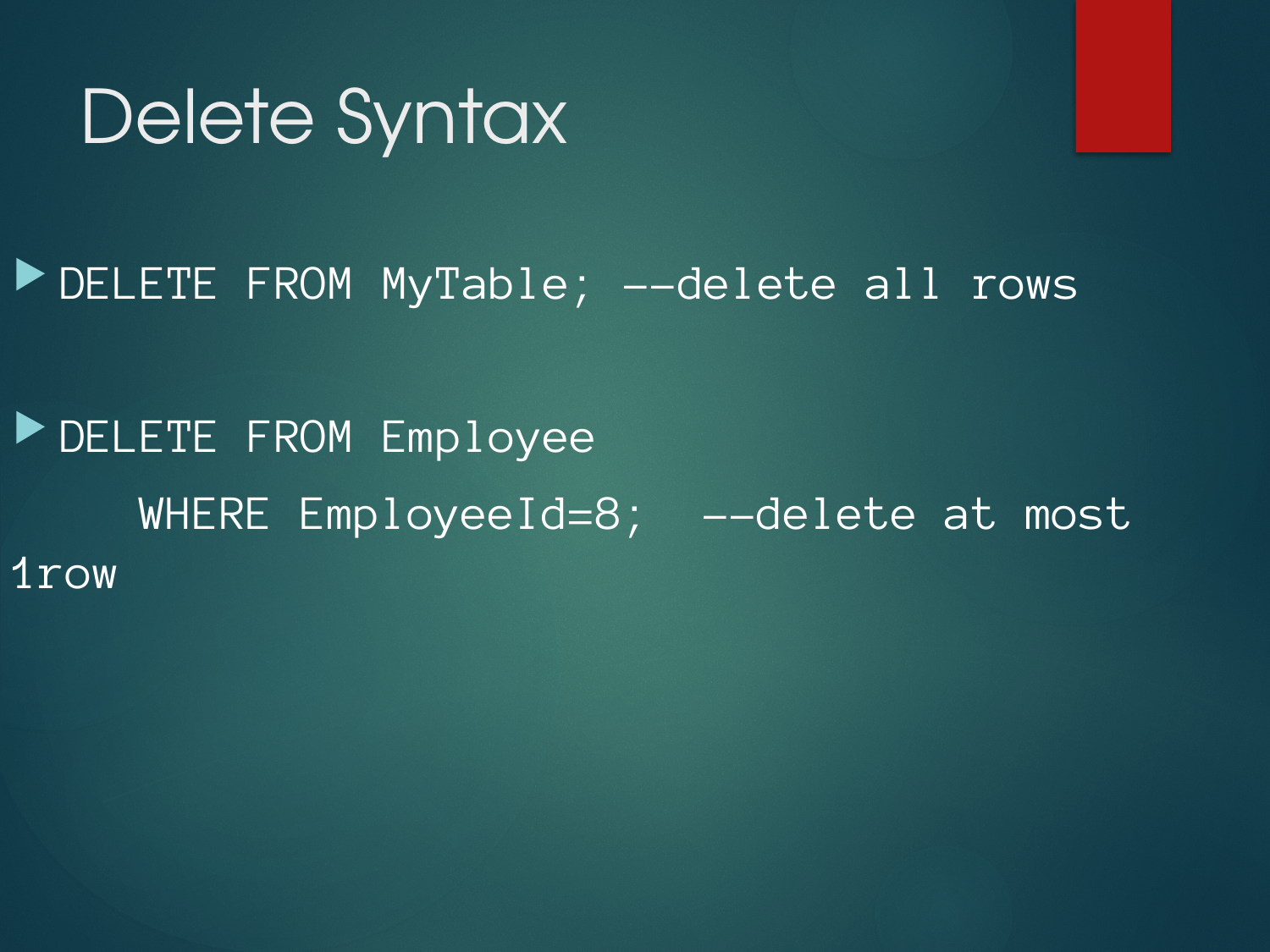

# Delete Syntax
DELETE FROM MyTable; --delete all rows

DELETE FROM Employee
	WHERE EmployeeId=8;  --delete at most 1row